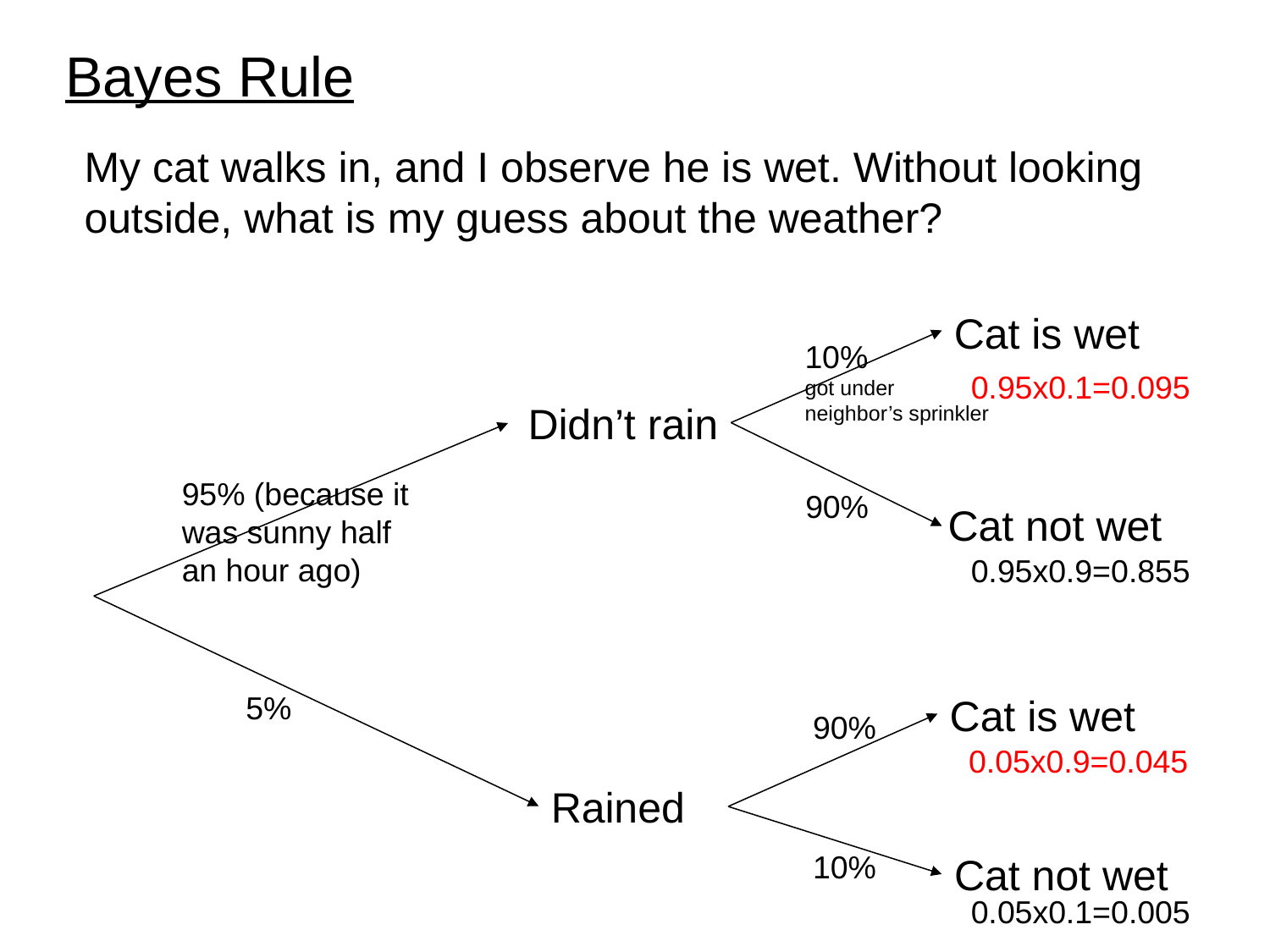

# Bayes Rule
My cat walks in, and I observe he is wet. Without looking outside, what is my guess about the weather?
Cat is wet
10%
got under neighbor’s sprinkler
0.95x0.1=0.095
Didn’t rain
95% (because it was sunny half an hour ago)
90%
Cat not wet
0.95x0.9=0.855
5%
Cat is wet
90%
0.05x0.9=0.045
Rained
10%
Cat not wet
0.05x0.1=0.005